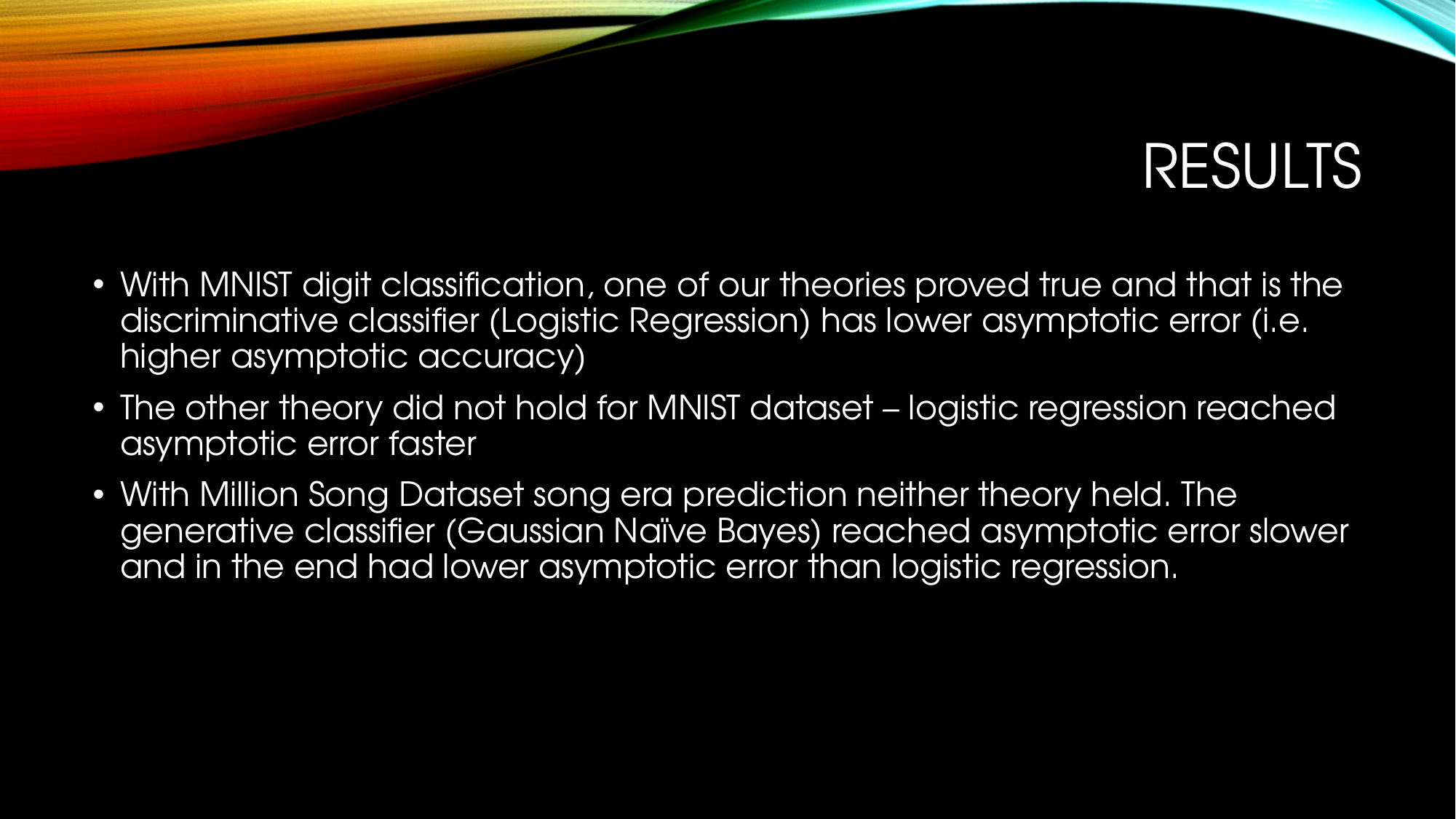

# Results
With MNIST digit classification, one of our theories proved true and that is the discriminative classifier (Logistic Regression) has lower asymptotic error (i.e. higher asymptotic accuracy)
The other theory did not hold for MNIST dataset – logistic regression reached asymptotic error faster
With Million Song Dataset song era prediction neither theory held. The generative classifier (Gaussian Naïve Bayes) reached asymptotic error slower and in the end had lower asymptotic error than logistic regression.